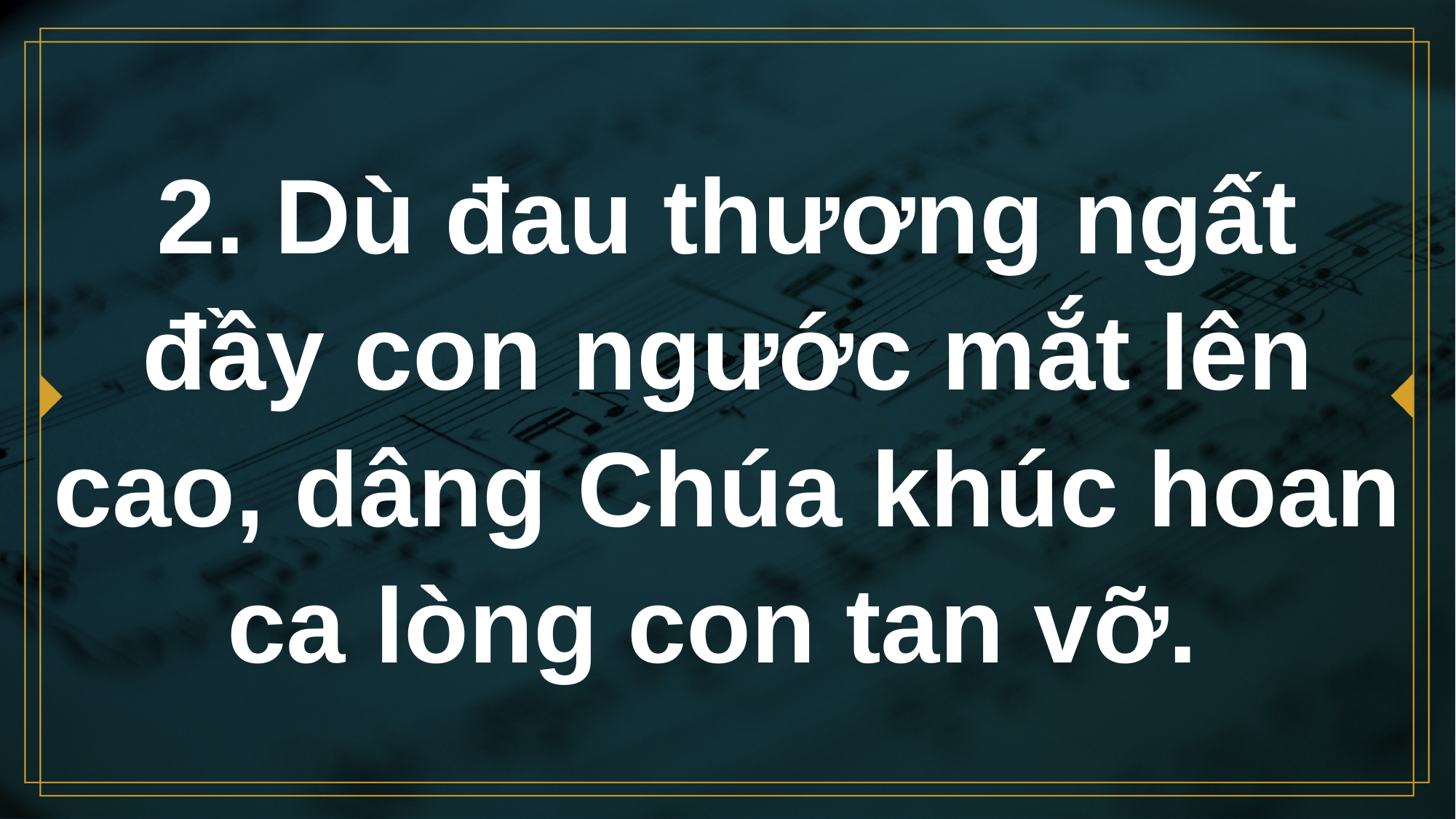

# 2. Dù đau thương ngất đầy con ngước mắt lên cao, dâng Chúa khúc hoan ca lòng con tan vỡ.